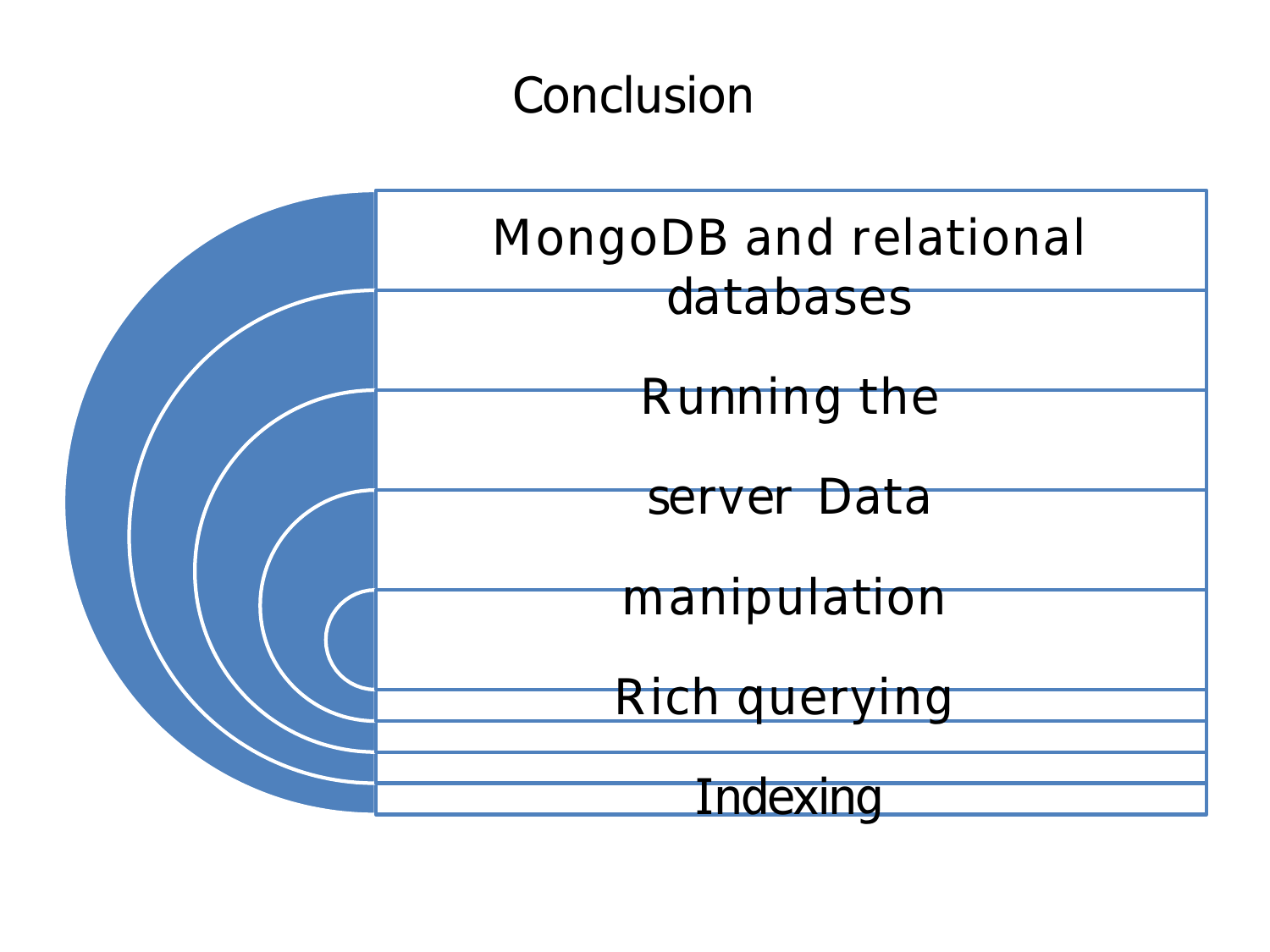

# Conclusion

MongoDB and relational databases
Running the server  Data manipulation  Rich querying  Indexing
8